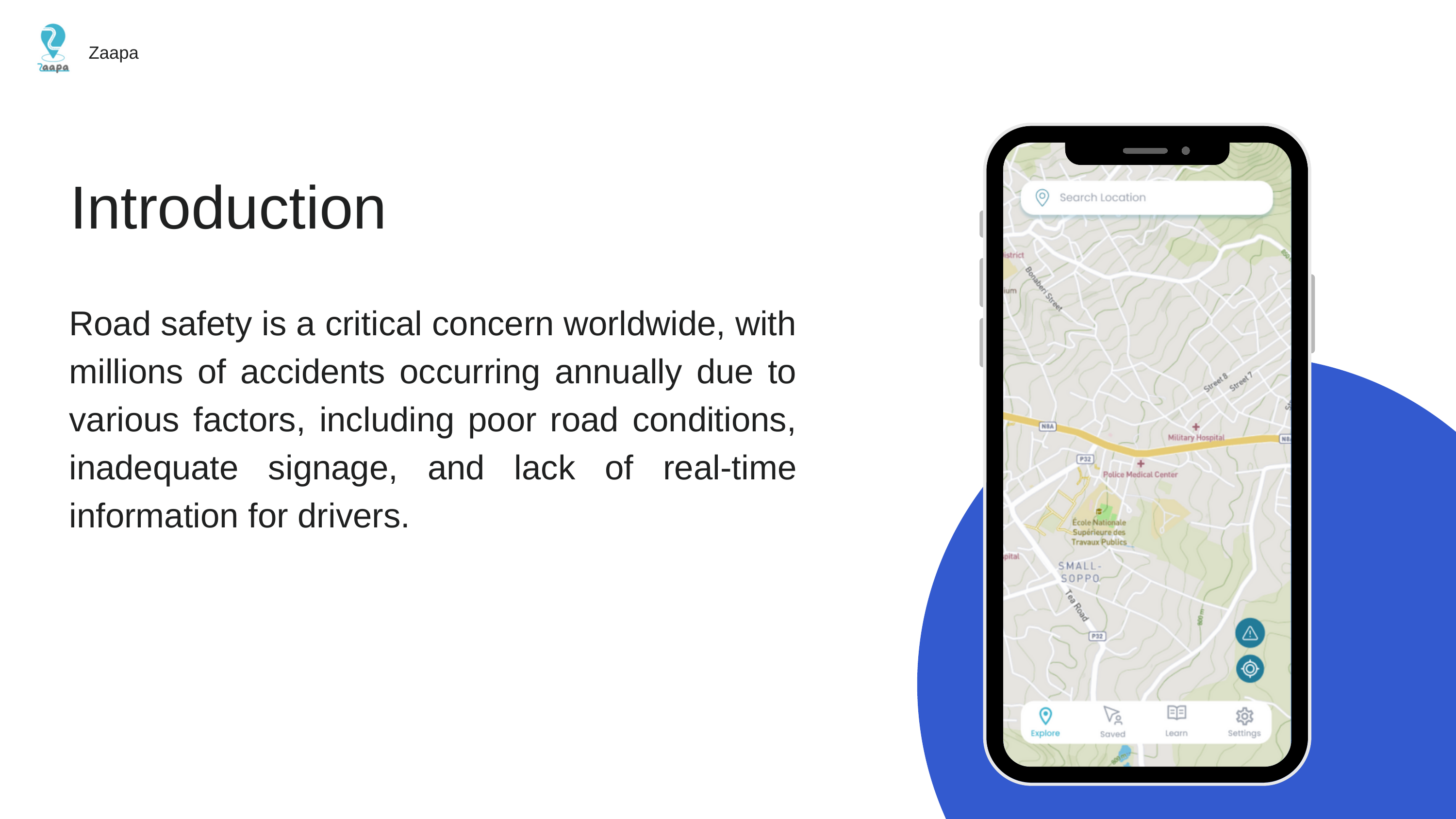

Zaapa

Introduction
Road safety is a critical concern worldwide, with millions of accidents occurring annually due to various factors, including poor road conditions, inadequate signage, and lack of real-time information for drivers.